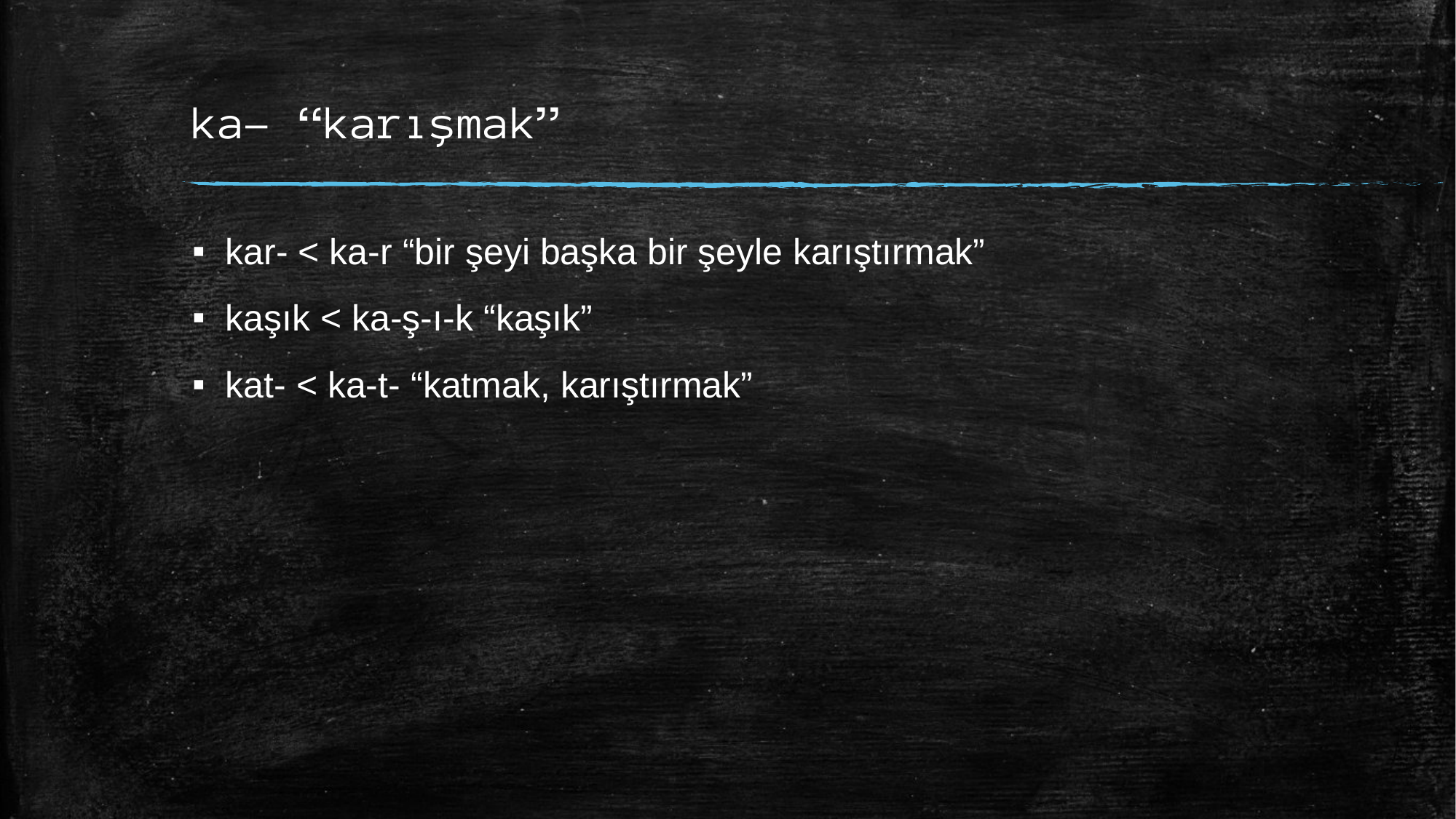

# ka- “karışmak”
kar- < ka-r “bir şeyi başka bir şeyle karıştırmak”
kaşık < ka-ş-ı-k “kaşık”
kat- < ka-t- “katmak, karıştırmak”